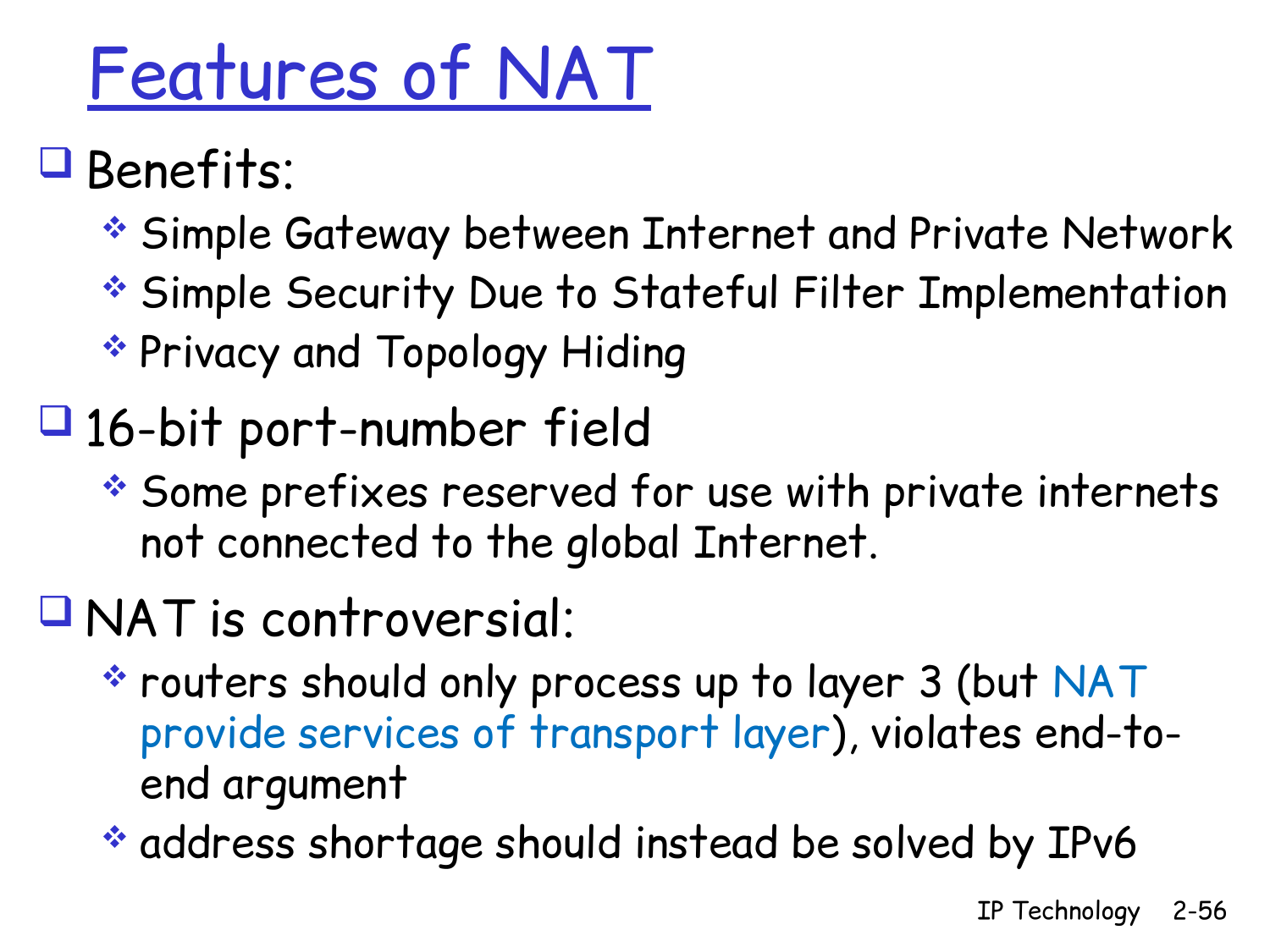

# Features of NAT
Benefits:
Simple Gateway between Internet and Private Network
Simple Security Due to Stateful Filter Implementation
Privacy and Topology Hiding
16-bit port-number field
Some prefixes reserved for use with private internets not connected to the global Internet.
NAT is controversial:
routers should only process up to layer 3 (but NAT provide services of transport layer), violates end-to-end argument
address shortage should instead be solved by IPv6

IP Technology
2-56